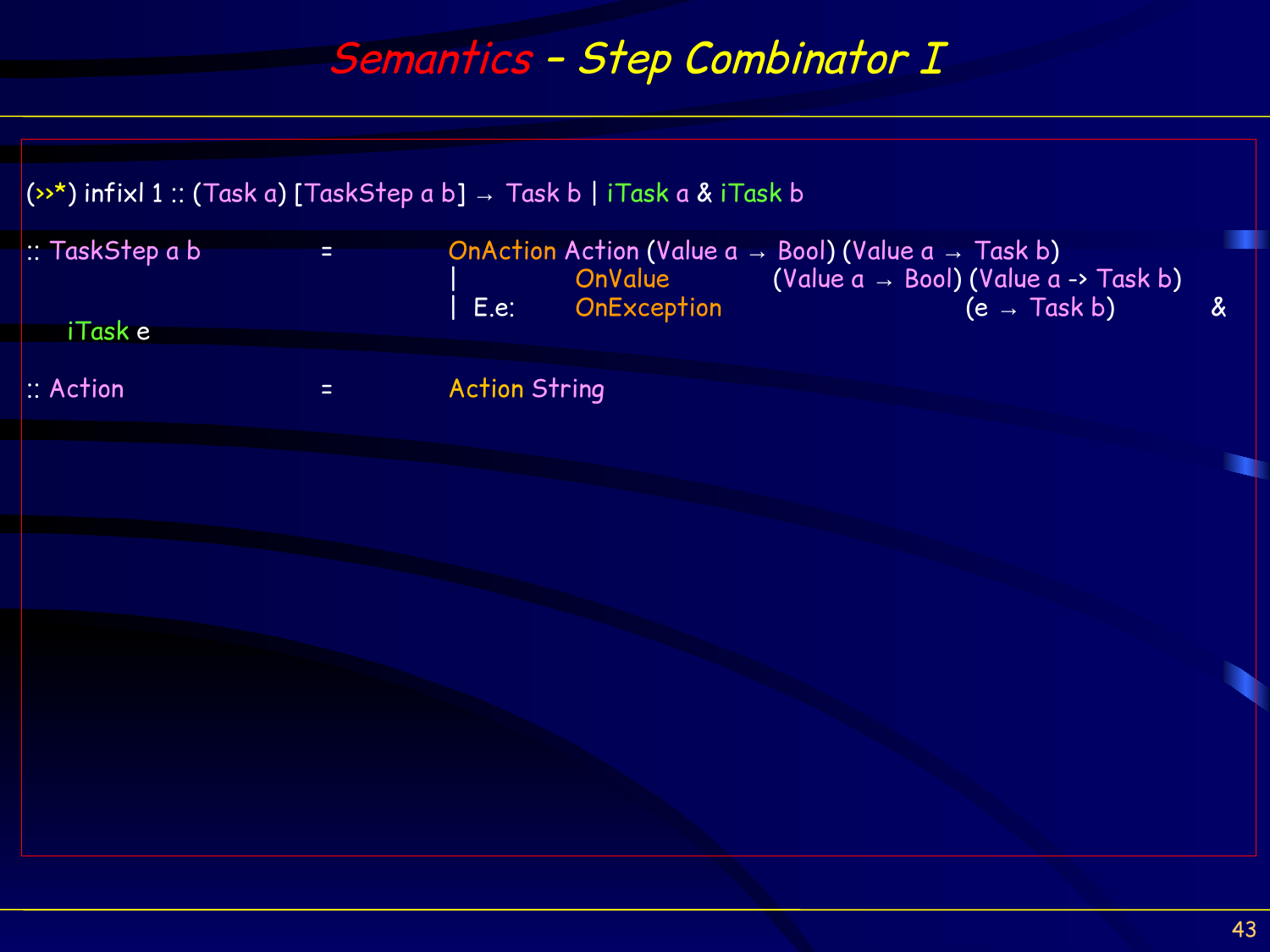

Semantics – Step Combinator I

(>>*) infixl 1 :: (Task a) [TaskStep a b] → Task b | iTask a & iTask b

:: TaskStep a b	=  	OnAction Action (Value a → Bool) (Value a → Task b)
    				|  	OnValue              (Value a → Bool) (Value a -> Task b)
    				|  E.e: 	OnException                                 (e → Task b)             & iTask e

:: Action		=	Action String

43